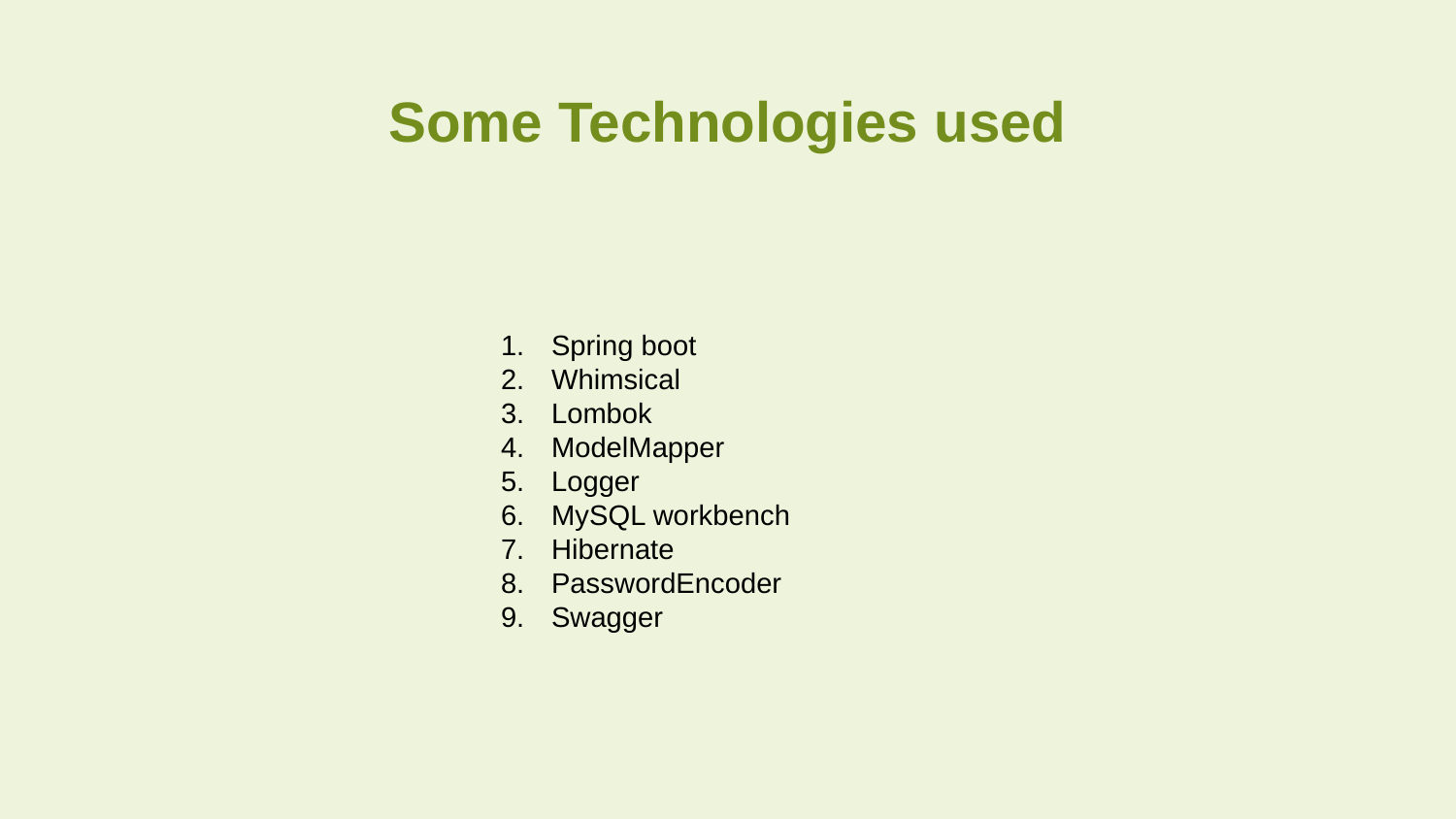

# Some Technologies used
Spring boot
Whimsical
Lombok
ModelMapper
Logger
MySQL workbench
Hibernate
PasswordEncoder
Swagger